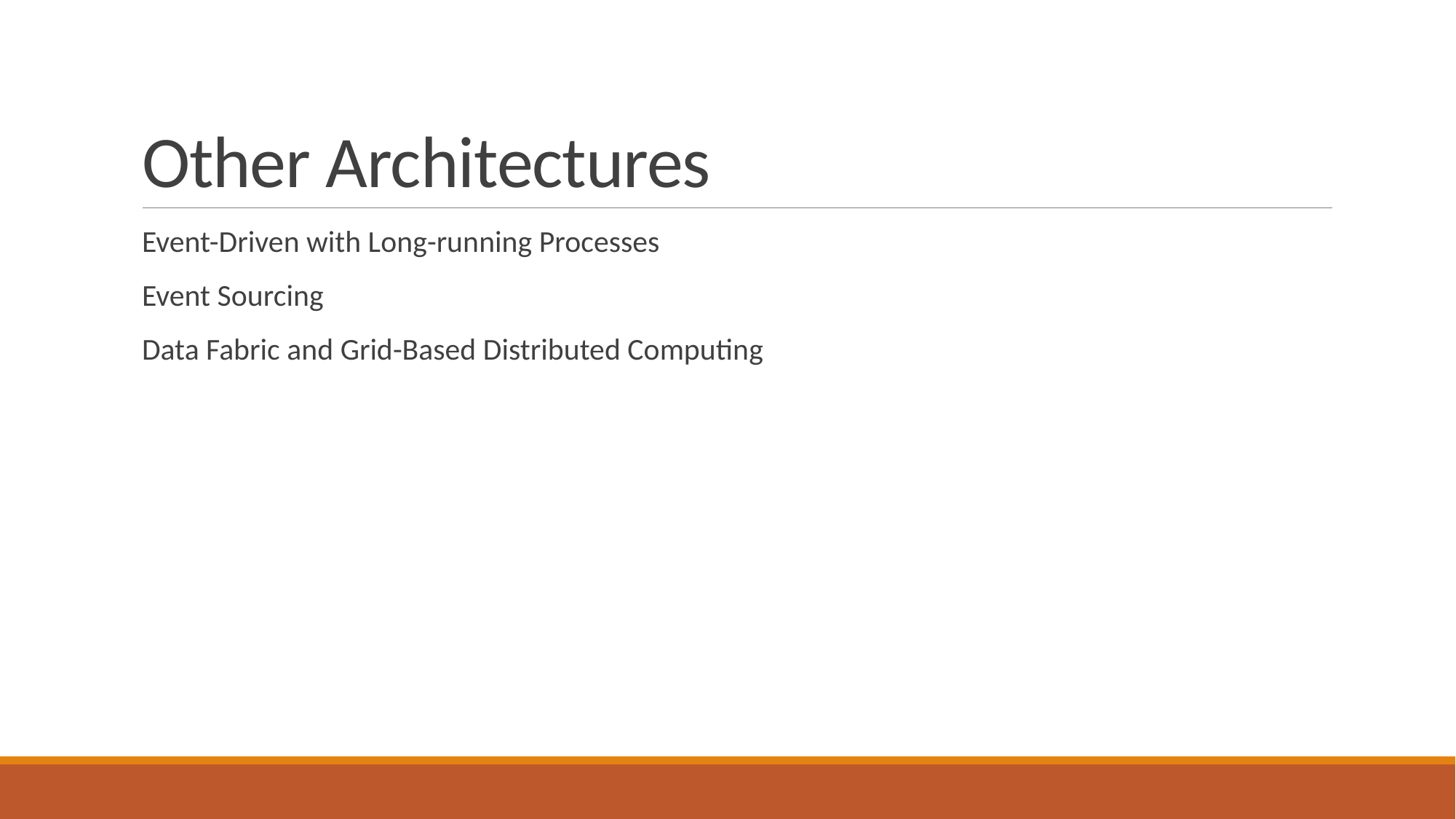

# Other Architectures
Event-Driven with Long-running Processes
Event Sourcing
Data Fabric and Grid-Based Distributed Computing